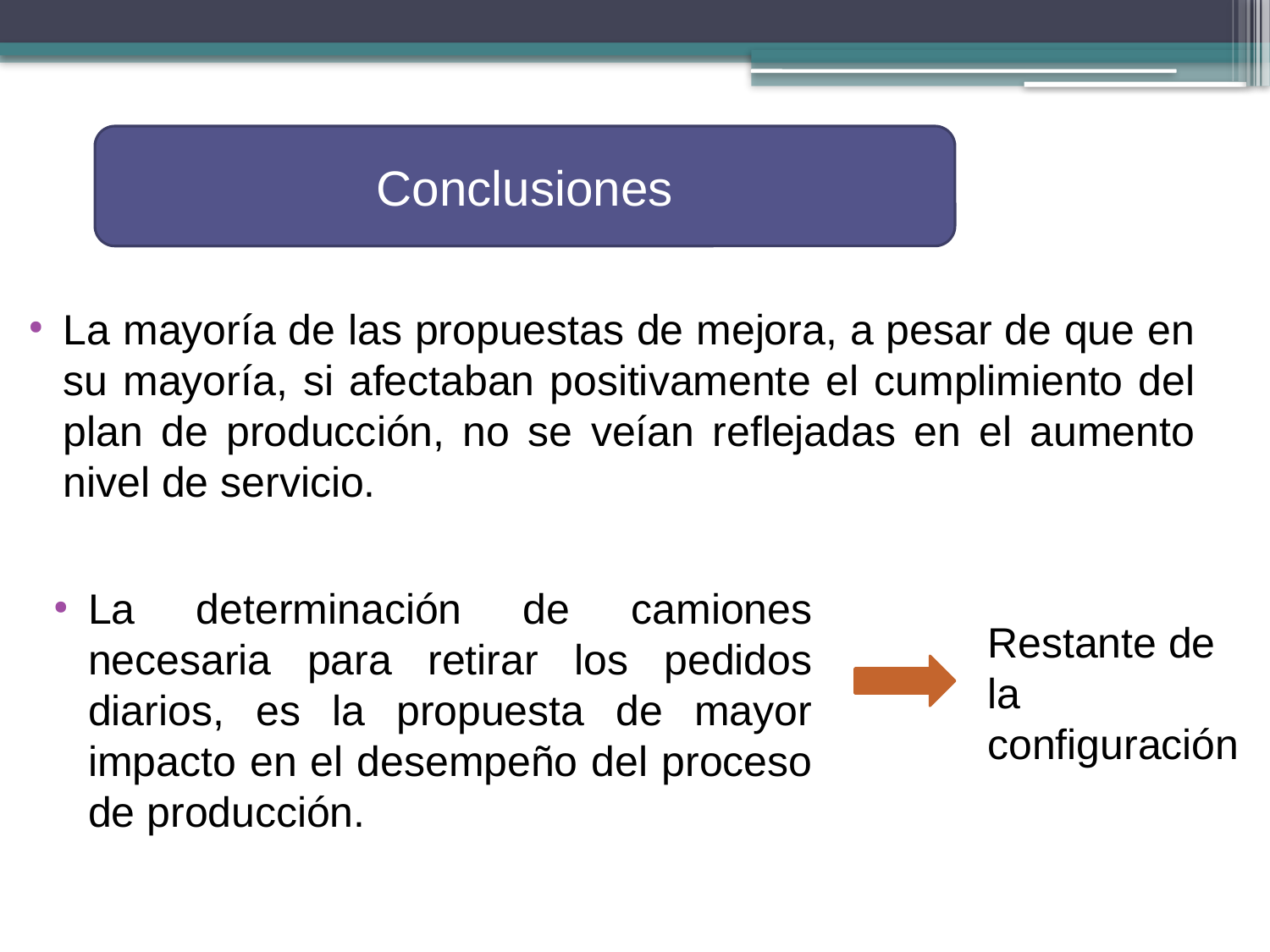

Conclusiones
La mayoría de las propuestas de mejora, a pesar de que en su mayoría, si afectaban positivamente el cumplimiento del plan de producción, no se veían reflejadas en el aumento nivel de servicio.

La determinación de camiones necesaria para retirar los pedidos diarios, es la propuesta de mayor impacto en el desempeño del proceso de producción.

Restante de la configuración